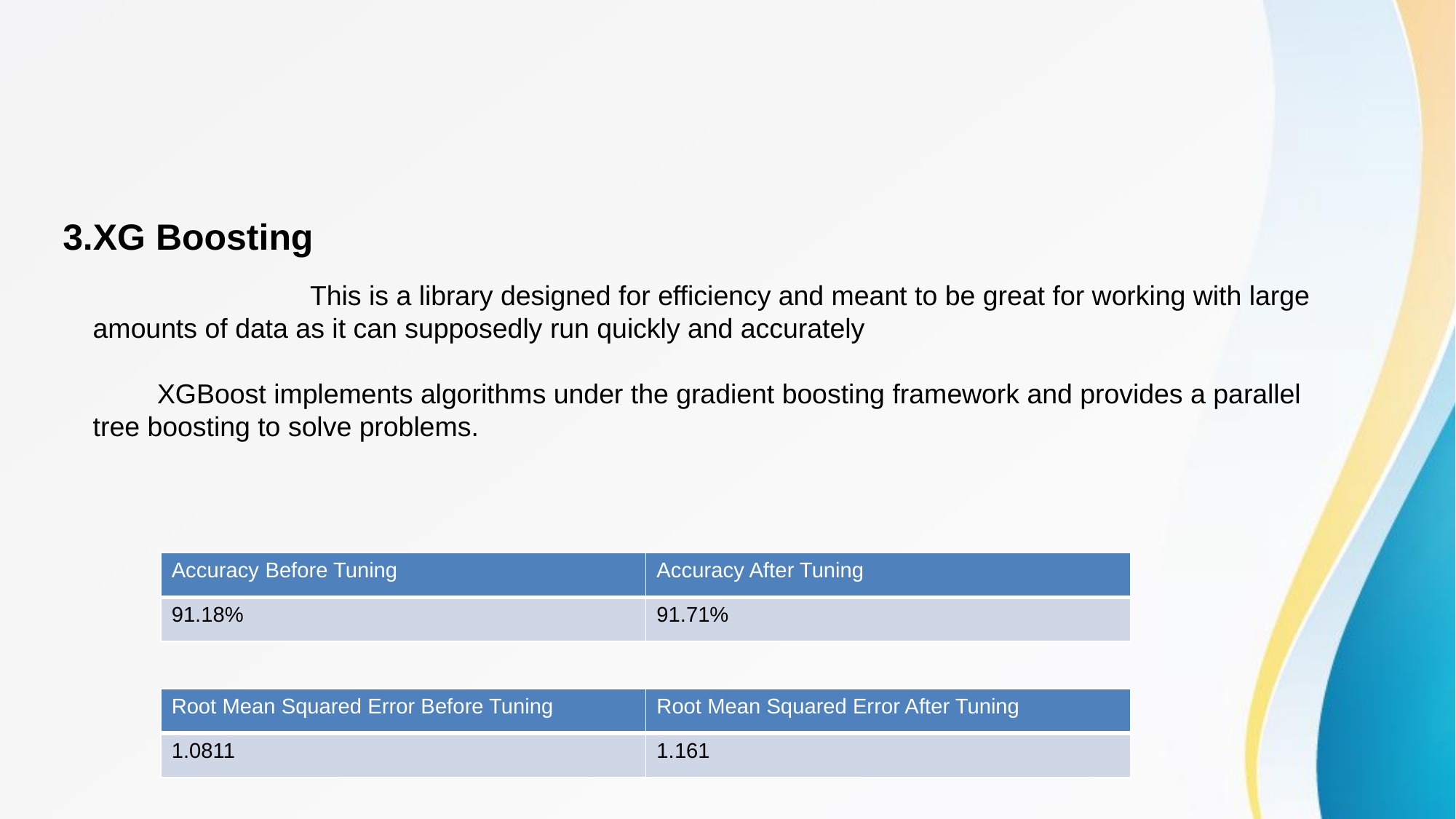

This is a library designed for efficiency and meant to be great for working with large amounts of data as it can supposedly run quickly and accurately

            XGBoost implements algorithms under the gradient boosting framework and provides a parallel tree boosting to solve problems.
# 3.XG Boosting
| Accuracy Before Tuning | Accuracy After Tuning |
| --- | --- |
| 91.18% | 91.71% |
| Root Mean Squared Error Before Tuning | Root Mean Squared Error After Tuning |
| --- | --- |
| 1.0811 | 1.161 |